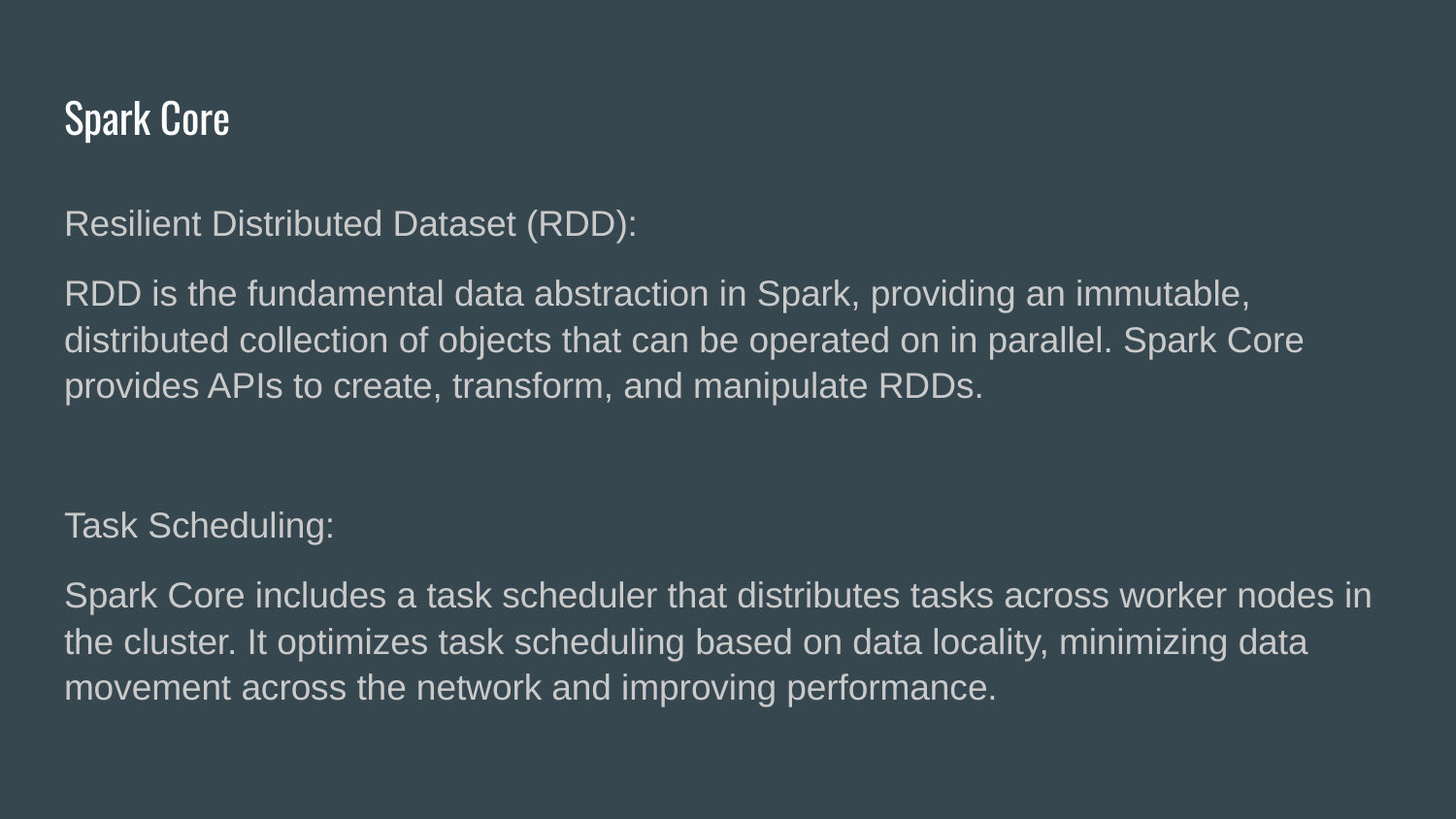

# Spark Core
Resilient Distributed Dataset (RDD):
RDD is the fundamental data abstraction in Spark, providing an immutable, distributed collection of objects that can be operated on in parallel. Spark Core provides APIs to create, transform, and manipulate RDDs.

Task Scheduling:
Spark Core includes a task scheduler that distributes tasks across worker nodes in the cluster. It optimizes task scheduling based on data locality, minimizing data movement across the network and improving performance.